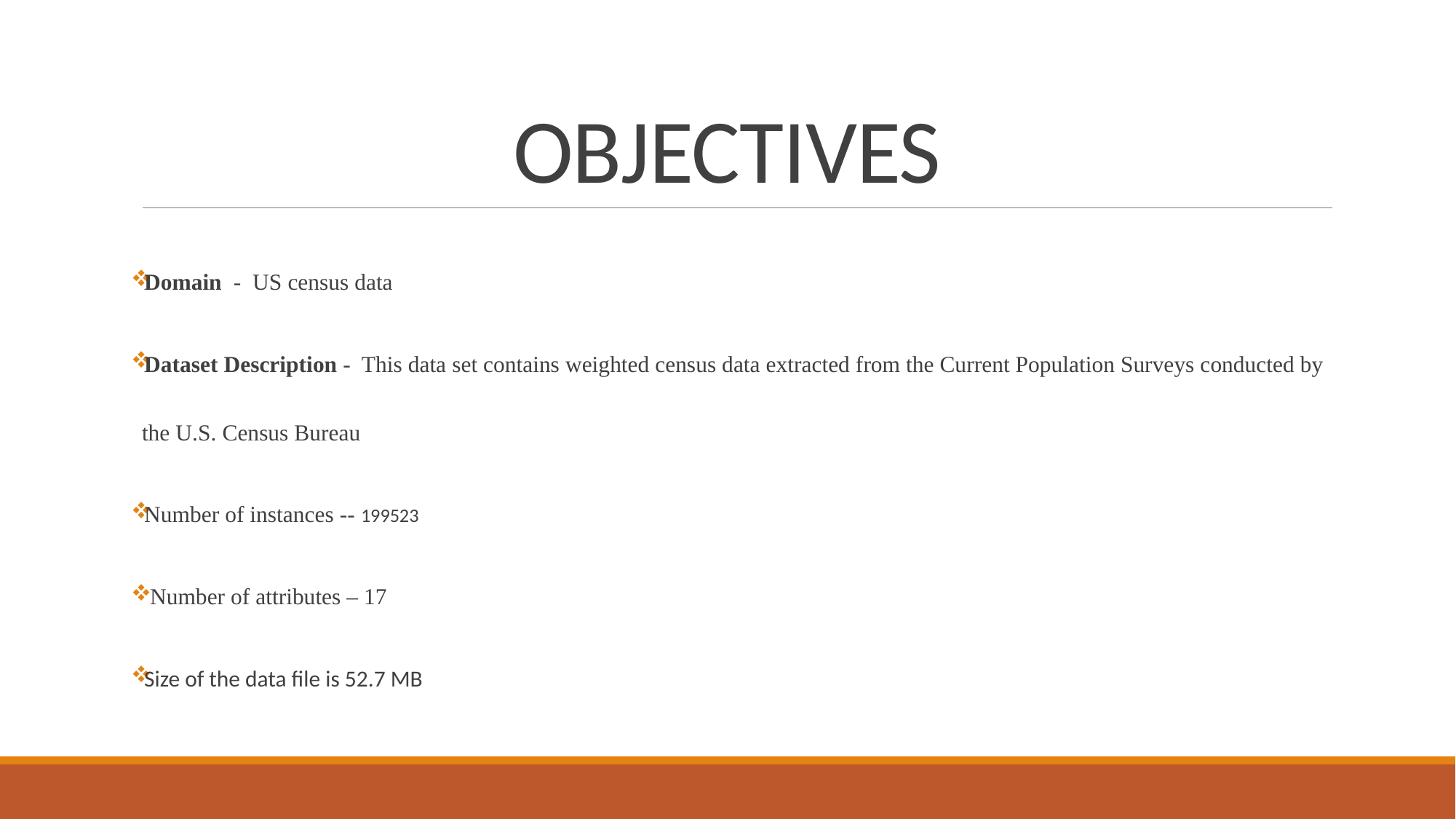

# OBJECTIVES
Domain  -  US census data
Dataset Description -  This data set contains weighted census data extracted from the Current Population Surveys conducted by the U.S. Census Bureau
Number of instances -- 199523
 Number of attributes – 17
Size of the data file is 52.7 MB